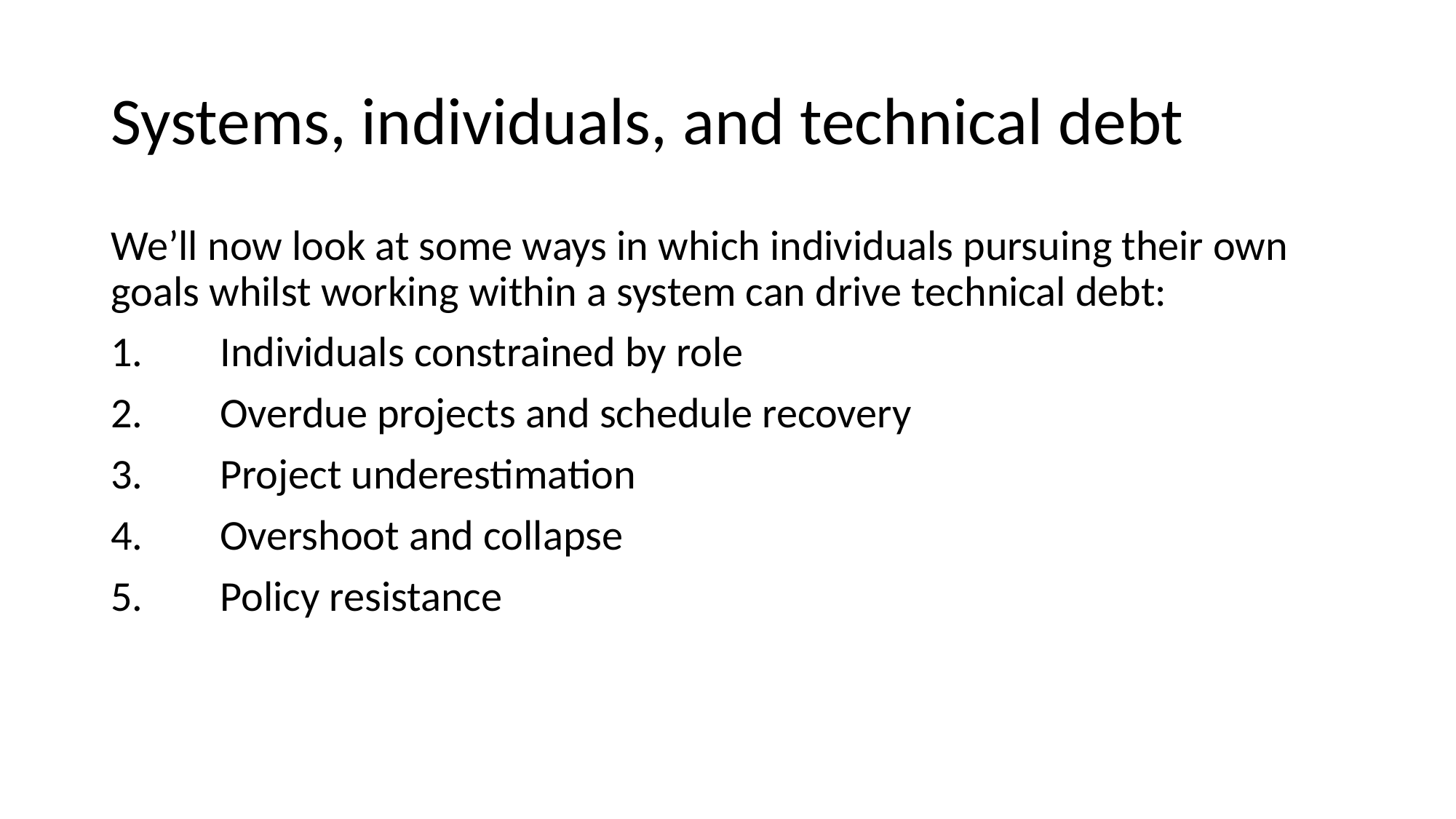

# Systems, individuals, and technical debt
We’ll now look at some ways in which individuals pursuing their own goals whilst working within a system can drive technical debt:
1.	Individuals constrained by role
2.	Overdue projects and schedule recovery
3.	Project underestimation
4.	Overshoot and collapse
5.	Policy resistance